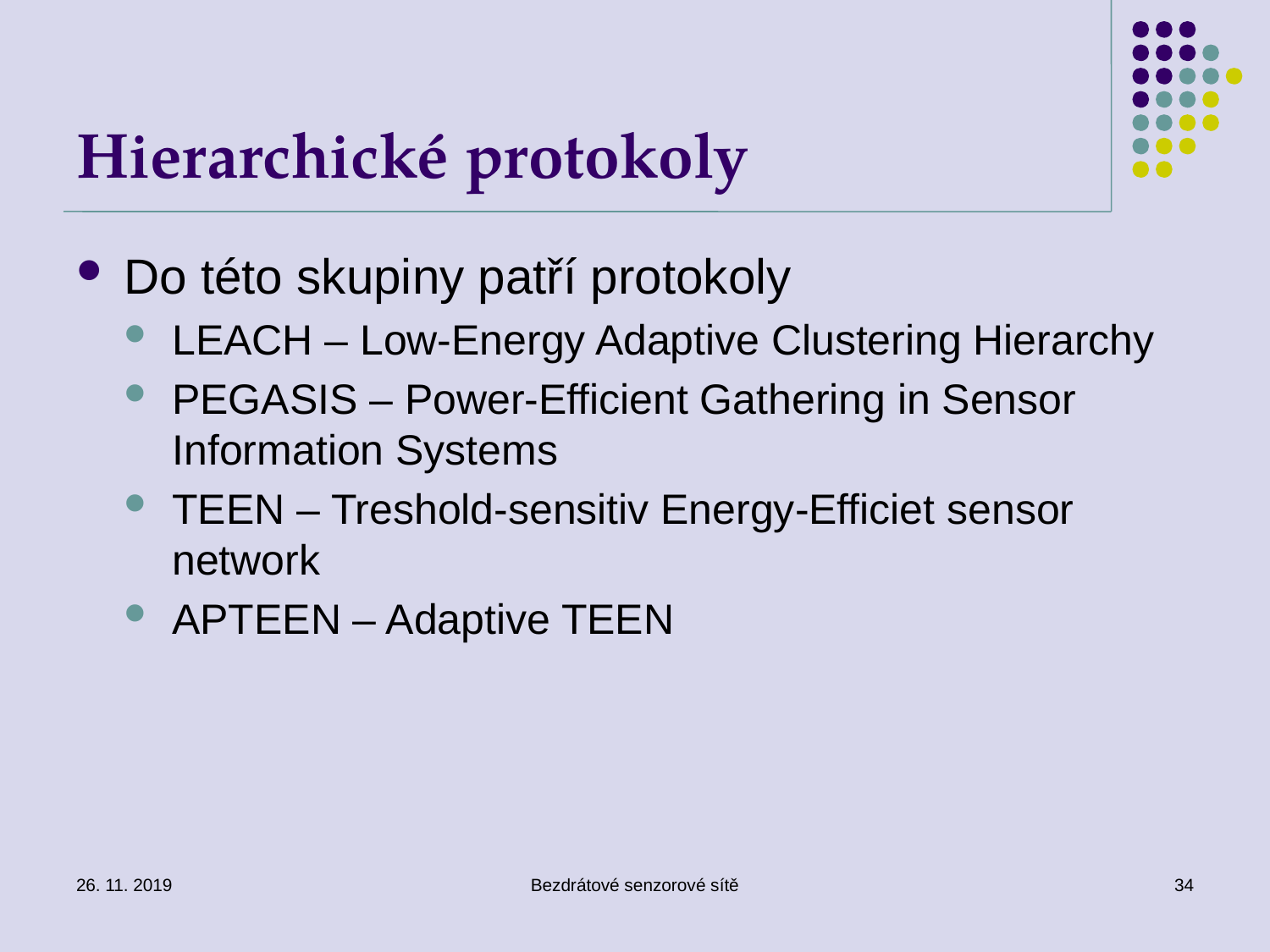

# Hierarchické protokoly
Do této skupiny patří protokoly
LEACH – Low-Energy Adaptive Clustering Hierarchy
PEGASIS – Power-Efficient Gathering in Sensor Information Systems
TEEN – Treshold-sensitiv Energy-Efficiet sensor network
APTEEN – Adaptive TEEN

26. 11. 2019
Bezdrátové senzorové sítě
34